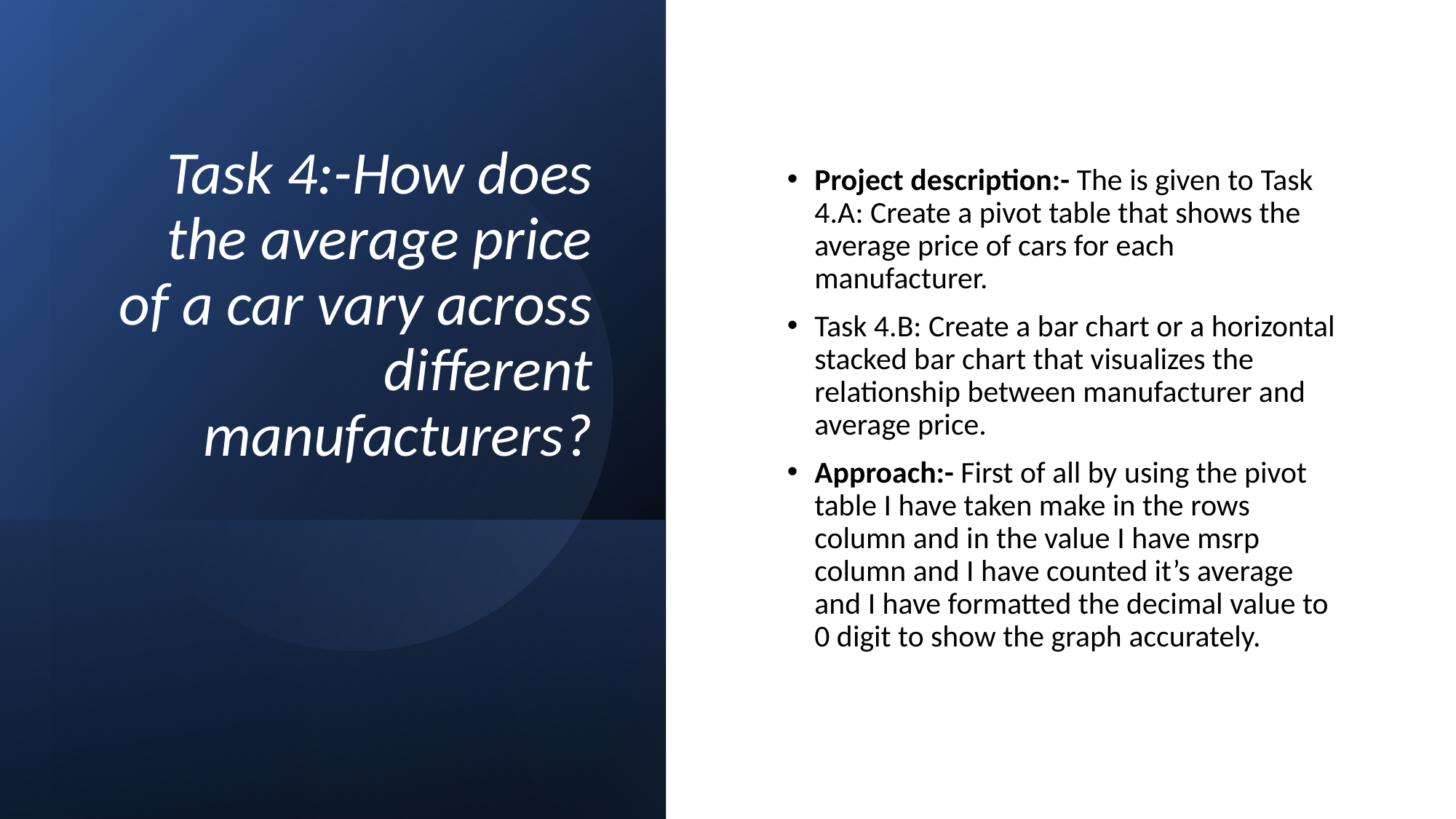

# Task 4:-How does the average price of a car vary across different manufacturers?

Project description:- The is given to Task 4.A: Create a pivot table that shows the average price of cars for each manufacturer.
Task 4.B: Create a bar chart or a horizontal stacked bar chart that visualizes the relationship between manufacturer and average price.
Approach:- First of all by using the pivot table I have taken make in the rows column and in the value I have msrp column and I have counted it’s average and I have formatted the decimal value to 0 digit to show the graph accurately.